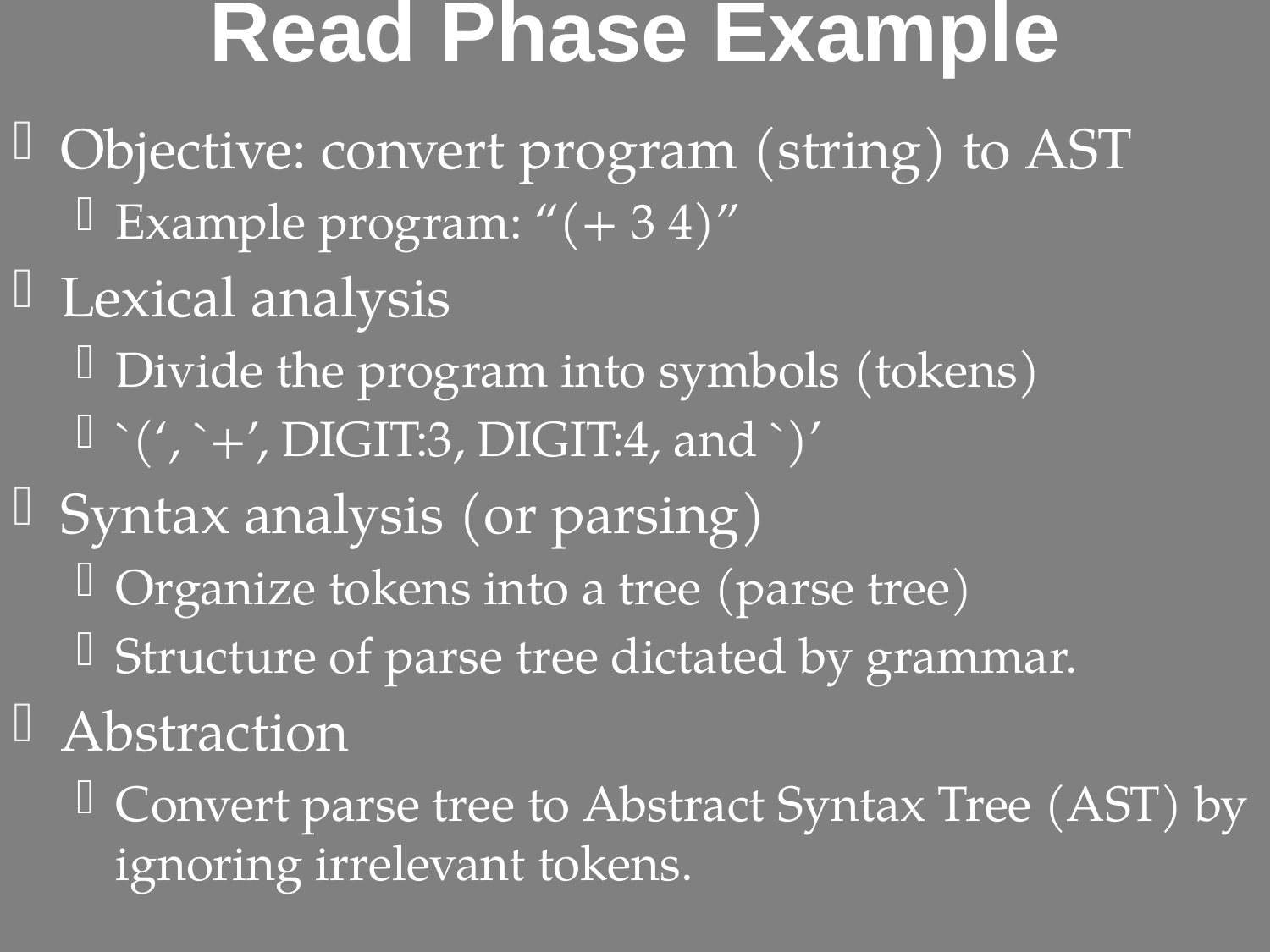

# Read Phase Example
Objective: convert program (string) to AST
Example program: “(+ 3 4)”
Lexical analysis
Divide the program into symbols (tokens)
`(‘, `+’, DIGIT:3, DIGIT:4, and `)’
Syntax analysis (or parsing)
Organize tokens into a tree (parse tree)
Structure of parse tree dictated by grammar.
Abstraction
Convert parse tree to Abstract Syntax Tree (AST) by ignoring irrelevant tokens.